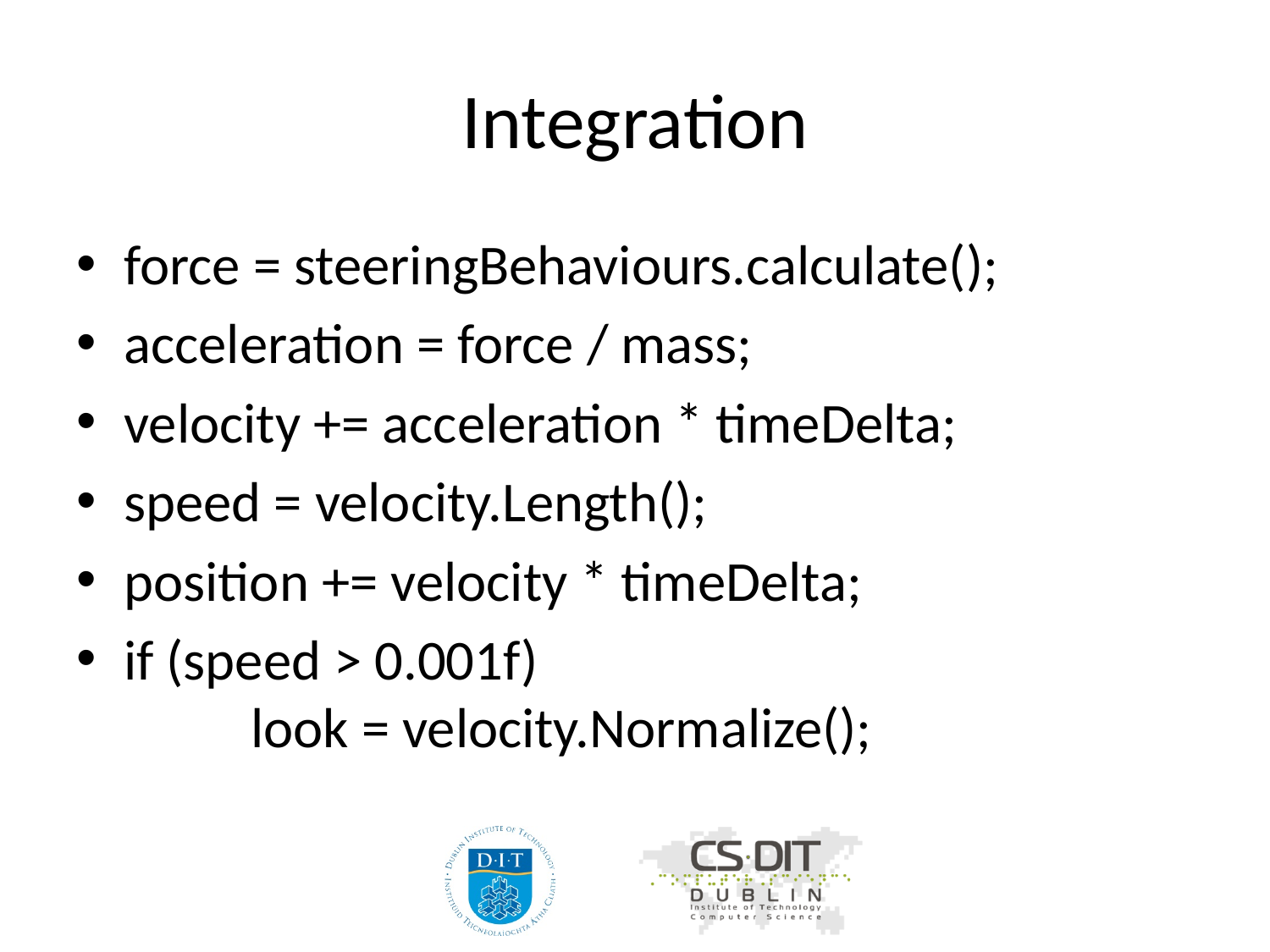

# Integration
force = steeringBehaviours.calculate();
acceleration = force / mass;
velocity += acceleration * timeDelta;
speed = velocity.Length();
position += velocity * timeDelta;
if (speed > 0.001f)
	look = velocity.Normalize();